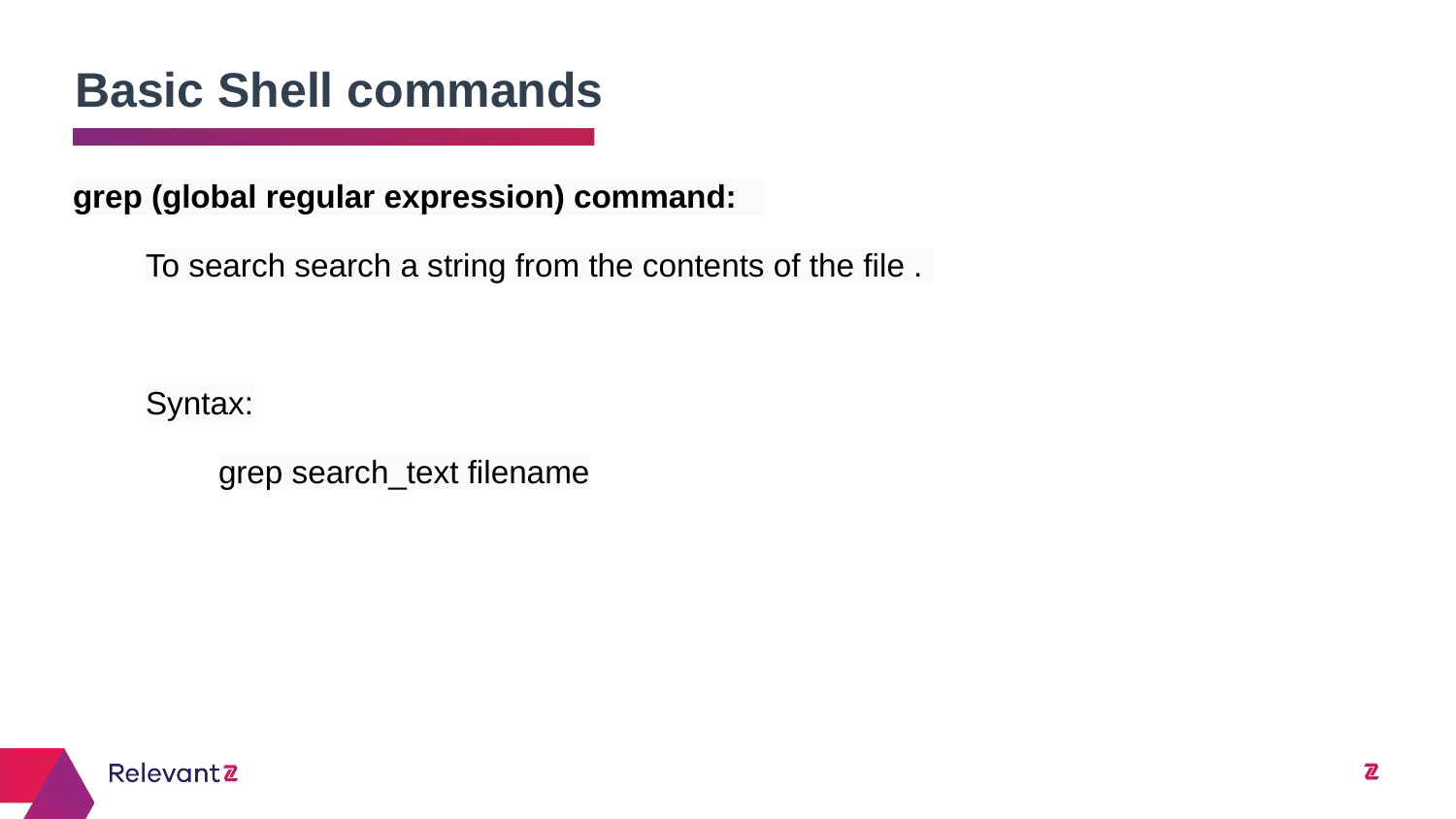

Basic Shell commands
# grep (global regular expression) command:
To search search a string from the contents of the file .

Syntax:
grep search_text filename